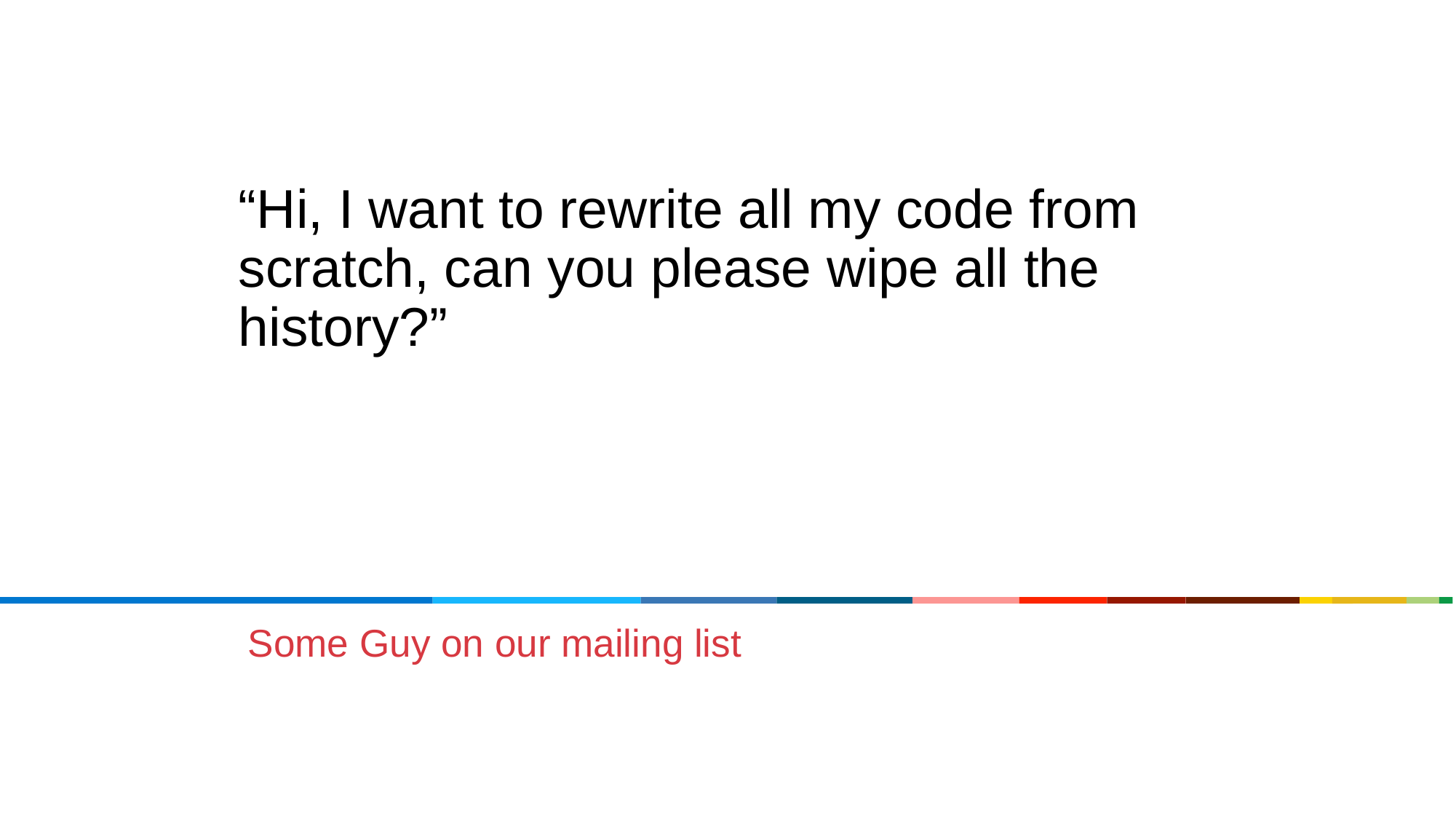

“Hi, I want to rewrite all my code from scratch, can you please wipe all the history?”

Some Guy on our mailing list